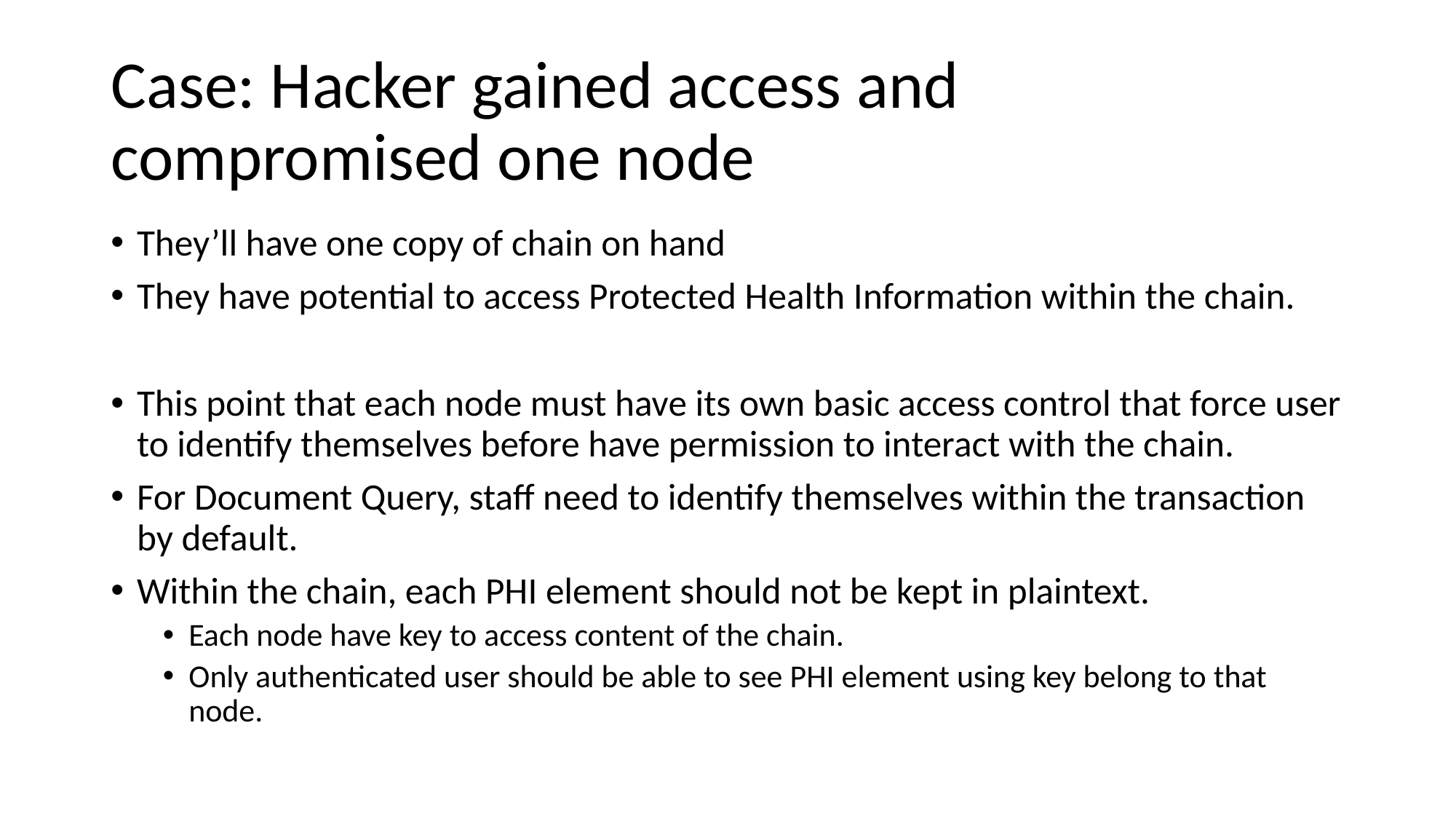

# Case: Hacker gained access and compromised one node
They’ll have one copy of chain on hand
They have potential to access Protected Health Information within the chain.

This point that each node must have its own basic access control that force user to identify themselves before have permission to interact with the chain.
For Document Query, staff need to identify themselves within the transaction by default.
Within the chain, each PHI element should not be kept in plaintext.
Each node have key to access content of the chain.
Only authenticated user should be able to see PHI element using key belong to that node.